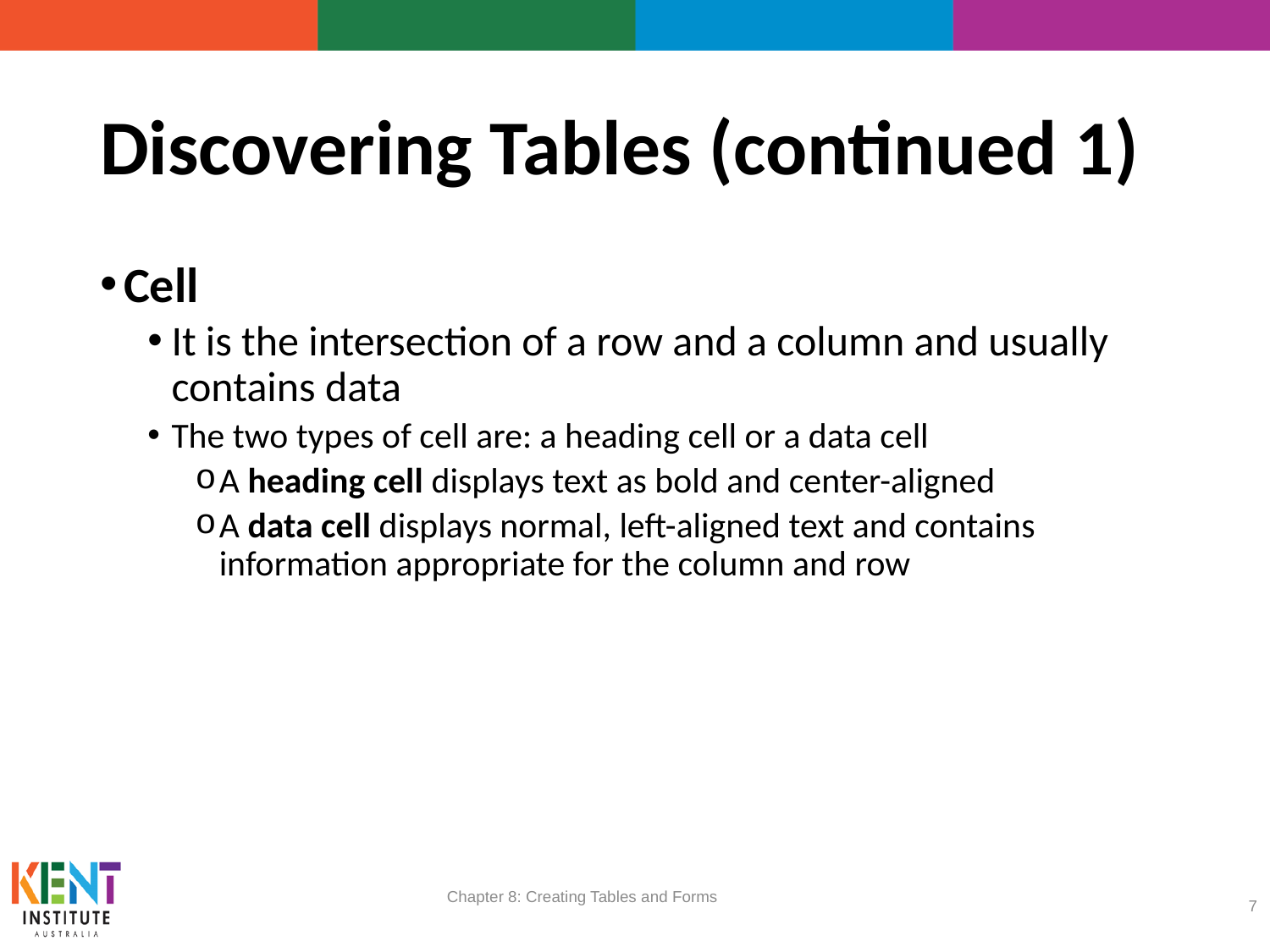

# Discovering Tables (continued 1)
Cell
It is the intersection of a row and a column and usually contains data
The two types of cell are: a heading cell or a data cell
A heading cell displays text as bold and center-aligned
A data cell displays normal, left-aligned text and contains information appropriate for the column and row
Chapter 8: Creating Tables and Forms

7